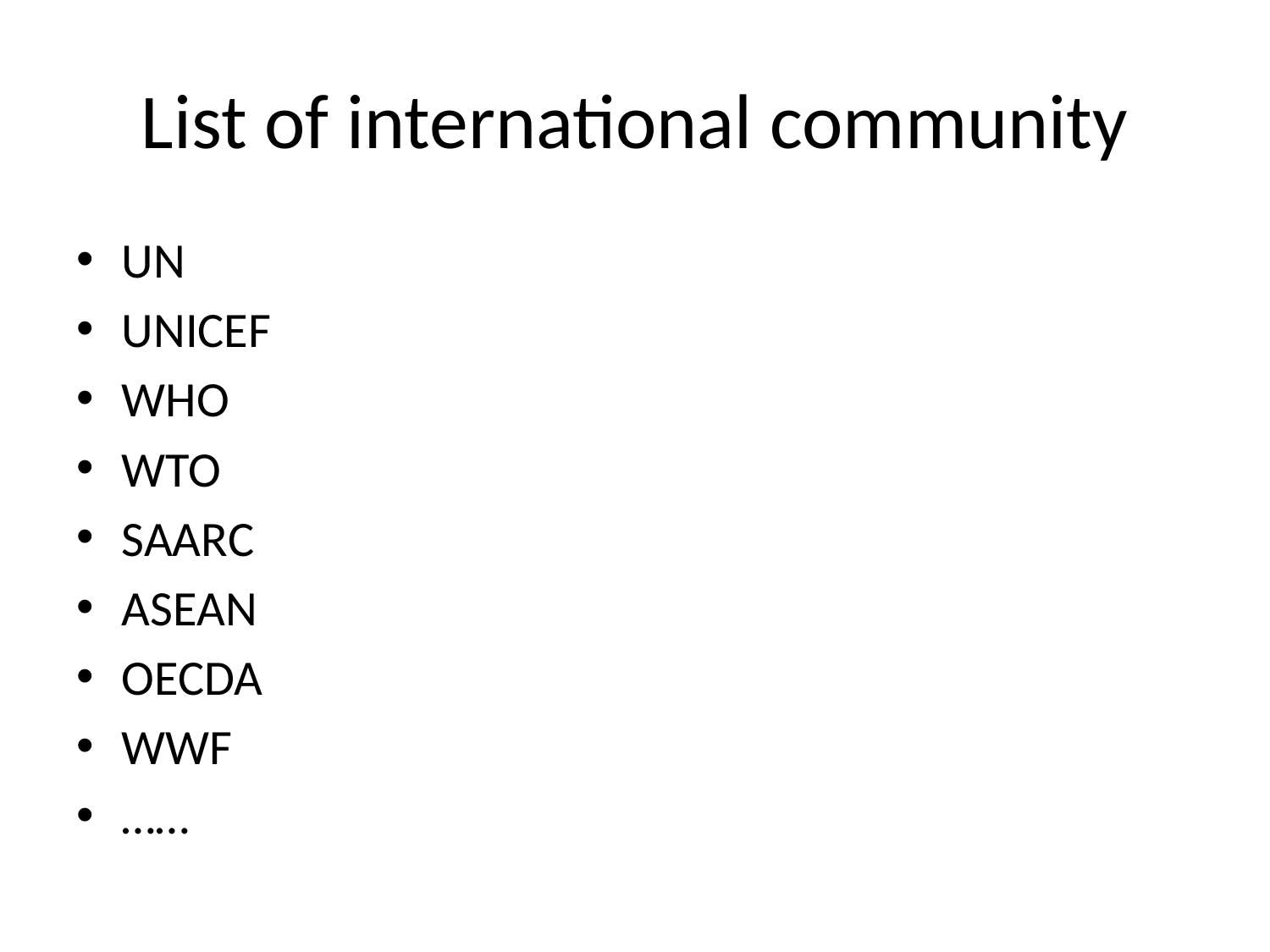

# List of international community
UN
UNICEF
WHO
WTO
SAARC
ASEAN
OECDA
WWF
……